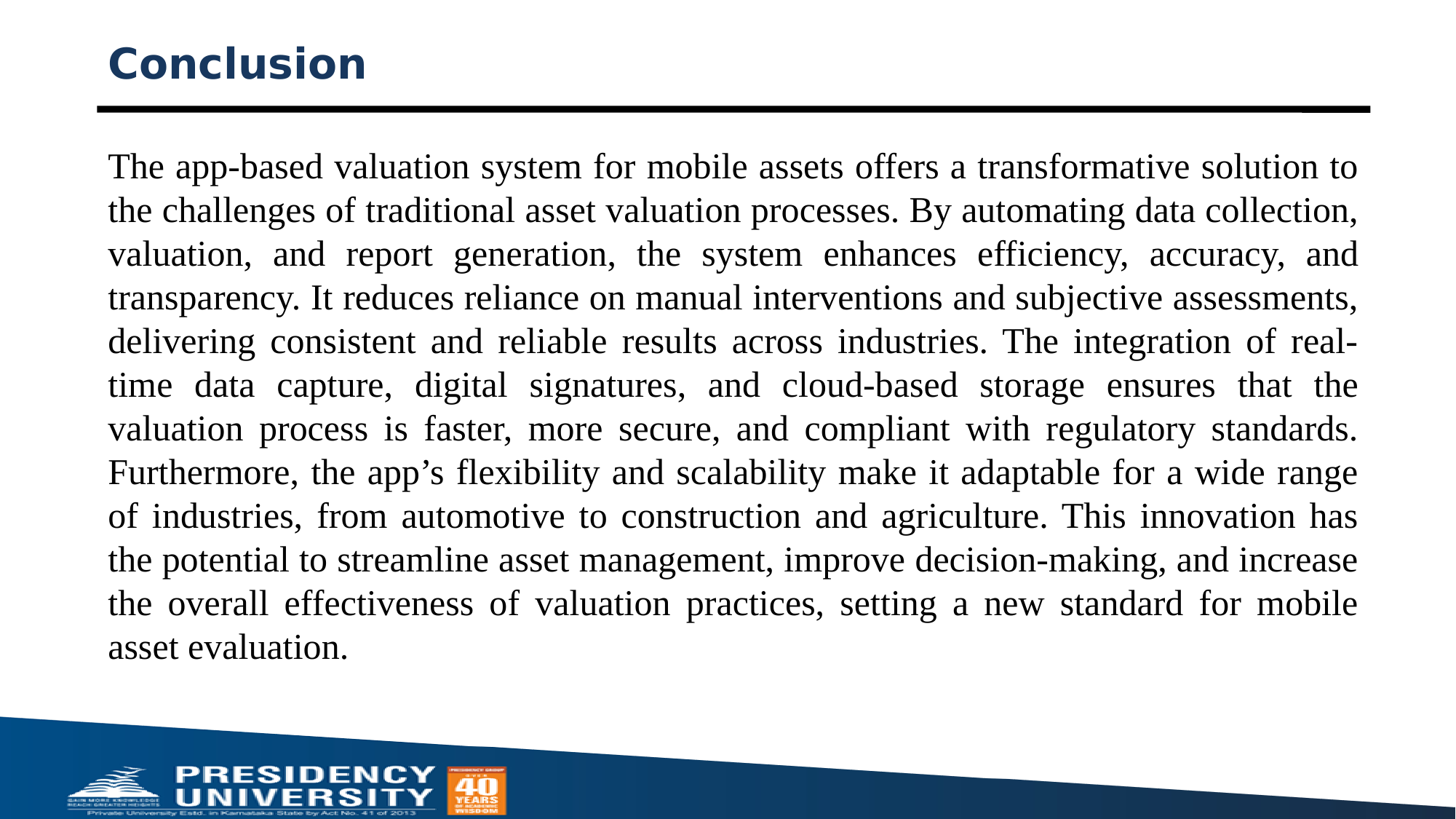

# Conclusion
The app-based valuation system for mobile assets offers a transformative solution to the challenges of traditional asset valuation processes. By automating data collection, valuation, and report generation, the system enhances efficiency, accuracy, and transparency. It reduces reliance on manual interventions and subjective assessments, delivering consistent and reliable results across industries. The integration of real-time data capture, digital signatures, and cloud-based storage ensures that the valuation process is faster, more secure, and compliant with regulatory standards. Furthermore, the app’s flexibility and scalability make it adaptable for a wide range of industries, from automotive to construction and agriculture. This innovation has the potential to streamline asset management, improve decision-making, and increase the overall effectiveness of valuation practices, setting a new standard for mobile asset evaluation.